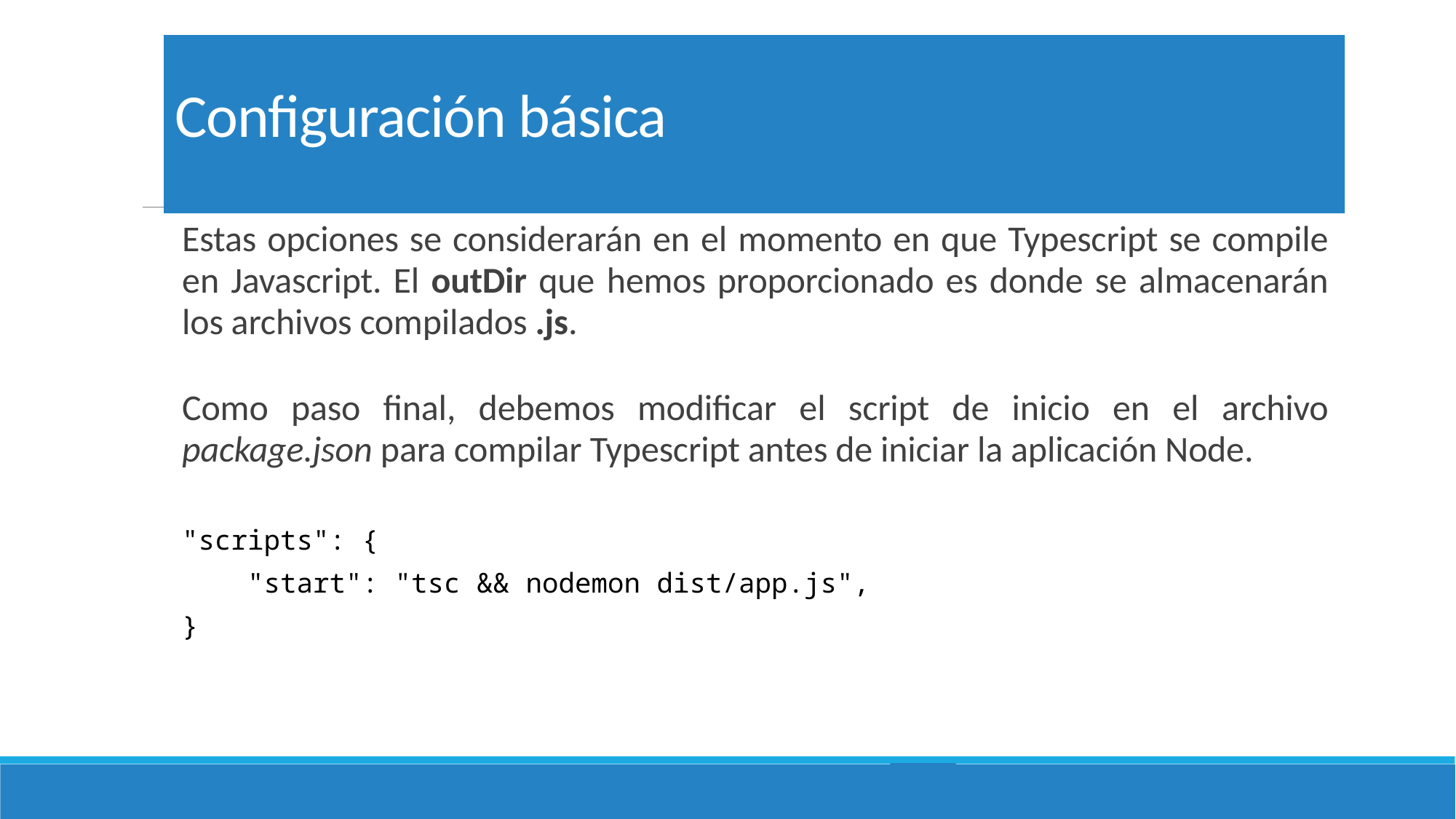

# Configuración básica
Estas opciones se considerarán en el momento en que Typescript se compile en Javascript. El outDir que hemos proporcionado es donde se almacenarán los archivos compilados .js.

Como paso final, debemos modificar el script de inicio en el archivo package.json para compilar Typescript antes de iniciar la aplicación Node.

"scripts": {
    "start": "tsc && nodemon dist/app.js",
}